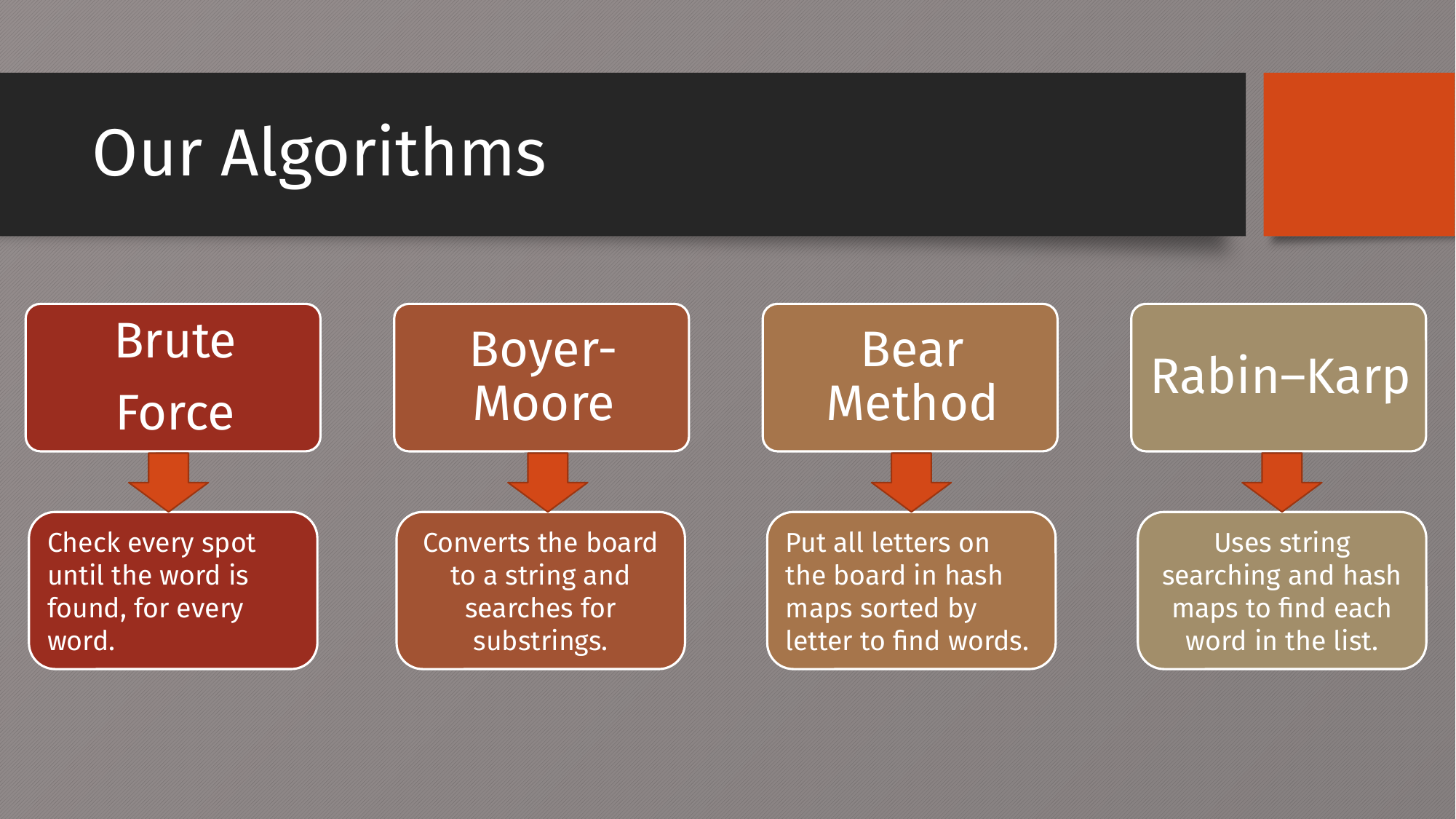

# Our Algorithms
Brute
Force
Boyer-Moore
Bear Method
Rabin–Karp

Check every spot until the word is found, for every word.
Converts the board to a string and searches for substrings.
Put all letters on the board in hash maps sorted by letter to find words.
Uses string searching and hash maps to find each word in the list.